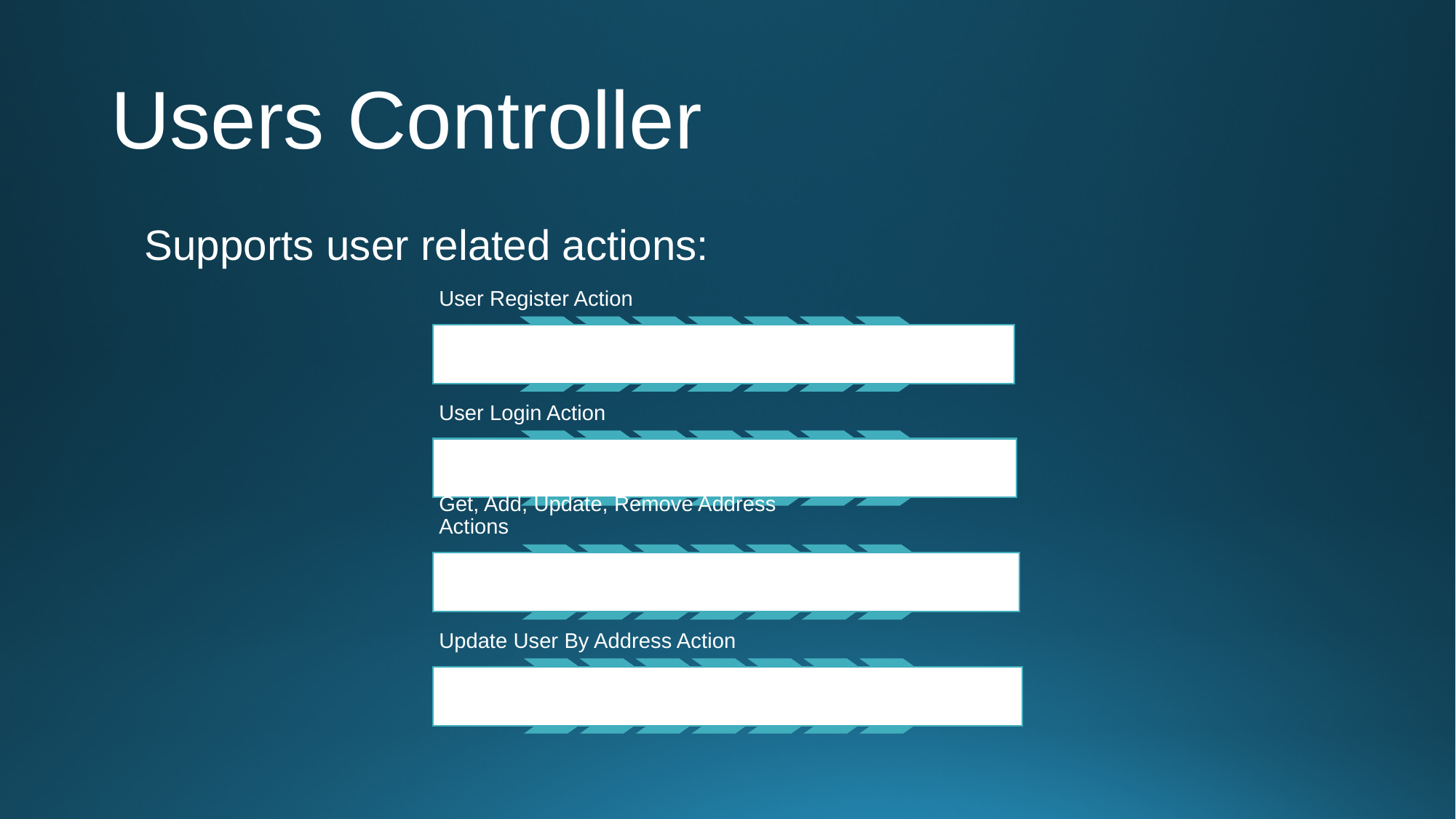

# Users Controller
Supports user related actions:

User Register Action
registers a new user
User Login Action
logs in a registered user
Get, Add, Update, Remove Address Actions
gets an existing address, adds a new address, updates an existing address, removes an existing address
Update User By Address Action
assigns address to user